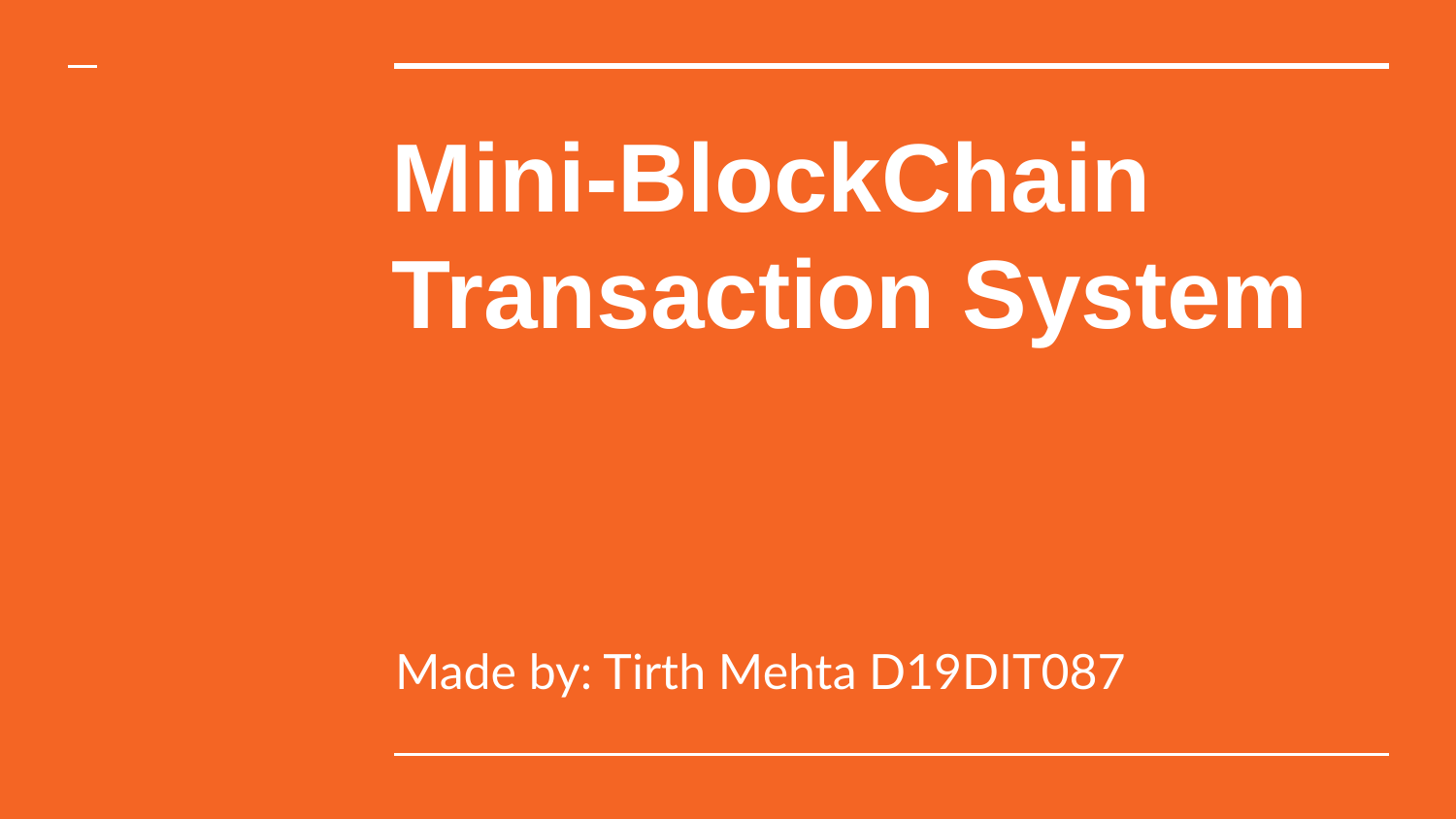

# Mini-BlockChain Transaction System
Made by: Tirth Mehta D19DIT087